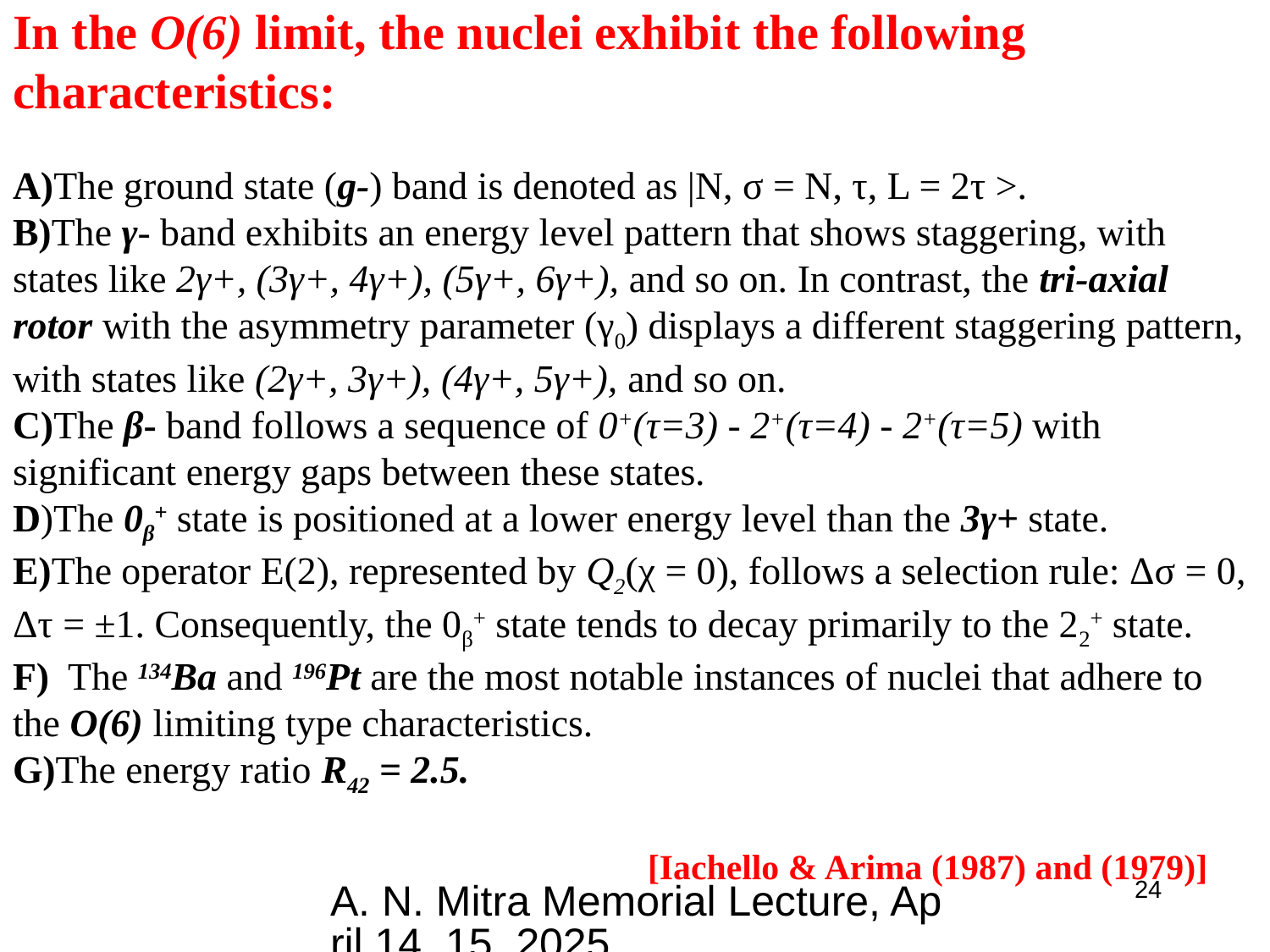

# In the O(6) limit, the nuclei exhibit the following characteristics: A)The ground state (g-) band is denoted as |N, σ = N, τ, L = 2τ >. B)The γ- band exhibits an energy level pattern that shows staggering, with states like 2γ+, (3γ+, 4γ+), (5γ+, 6γ+), and so on. In contrast, the tri-axial rotor with the asymmetry parameter (γ0) displays a different staggering pattern, with states like (2γ+, 3γ+), (4γ+, 5γ+), and so on. C)The β- band follows a sequence of 0+(τ=3) - 2+(τ=4) - 2+(τ=5) with significant energy gaps between these states. D)The 0β+ state is positioned at a lower energy level than the 3γ+ state. E)The operator E(2), represented by Q2(χ = 0), follows a selection rule: Δσ = 0, Δτ = ±1. Consequently, the 0β+ state tends to decay primarily to the 22+ state. F)  The 134Ba and 196Pt are the most notable instances of nuclei that adhere to the O(6) limiting type characteristics. G)The energy ratio R42 = 2.5. [Iachello & Arima (1987) and (1979)]
A. N. Mitra Memorial Lecture, April 14, 15, 2025
24